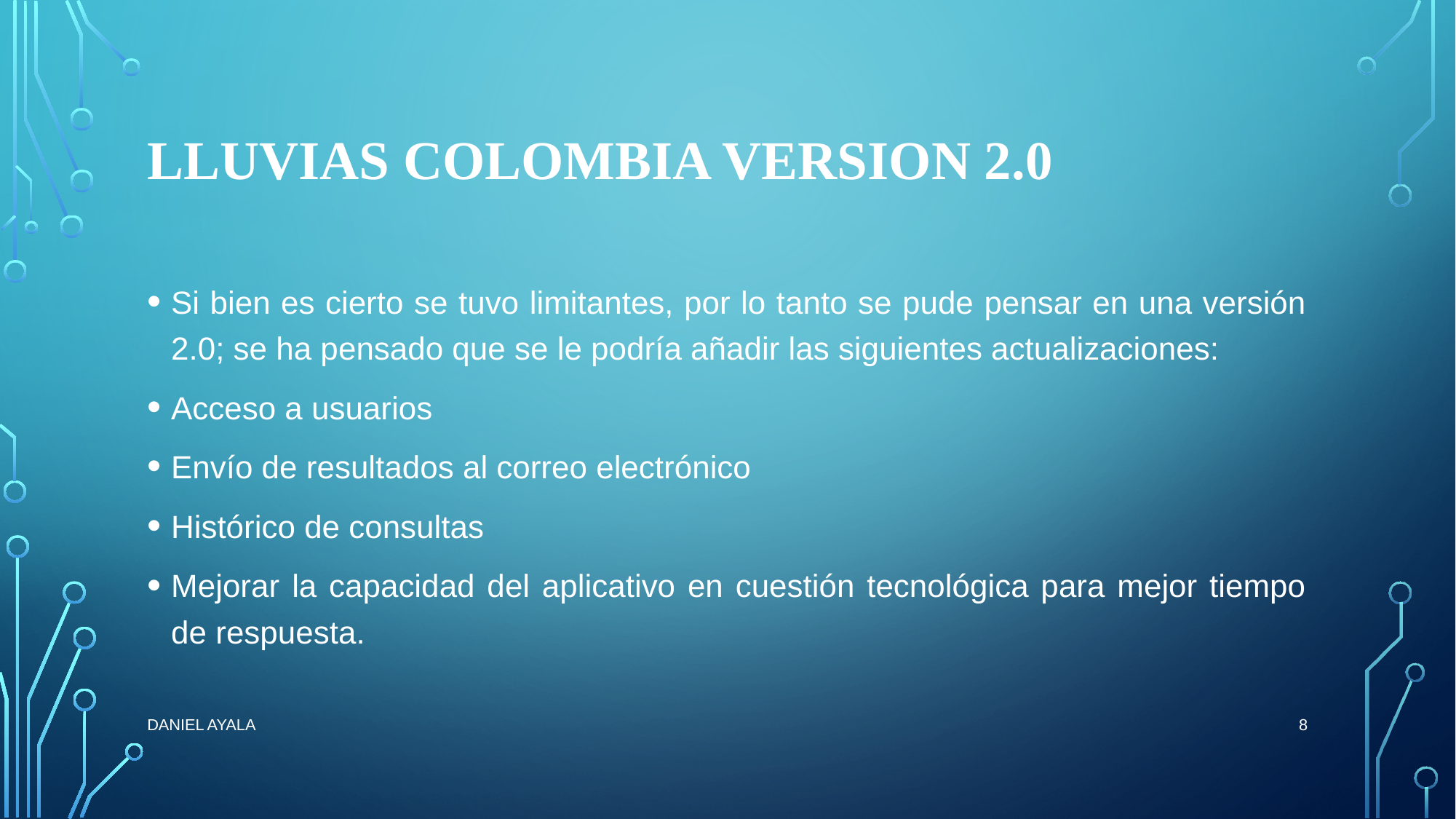

# LLUVIAS COLOMBIA VERSION 2.0
Si bien es cierto se tuvo limitantes, por lo tanto se pude pensar en una versión 2.0; se ha pensado que se le podría añadir las siguientes actualizaciones:
Acceso a usuarios
Envío de resultados al correo electrónico
Histórico de consultas
Mejorar la capacidad del aplicativo en cuestión tecnológica para mejor tiempo de respuesta.
8
Daniel Ayala